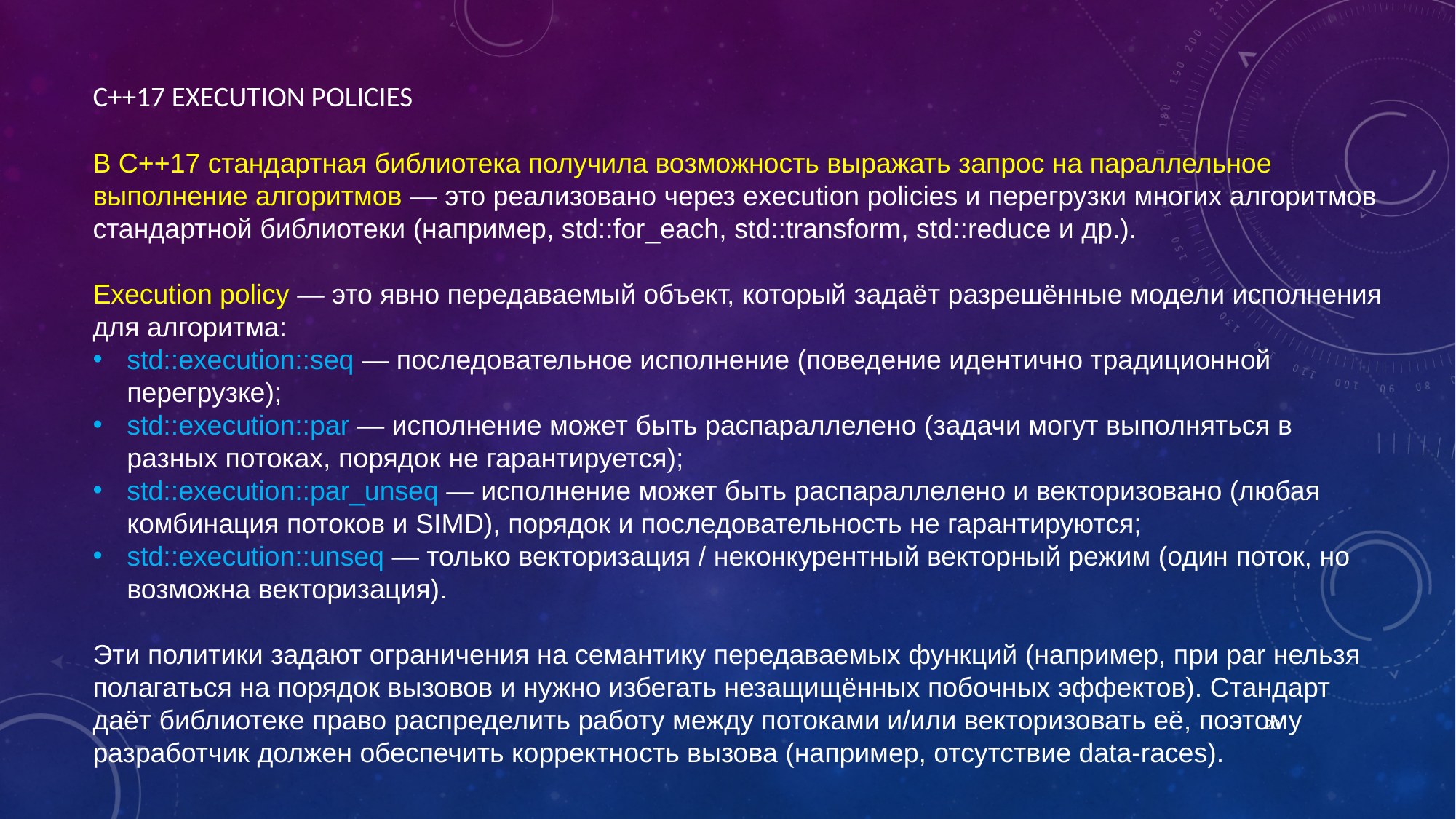

# C++17 Execution policies
В C++17 стандартная библиотека получила возможность выражать запрос на параллельное выполнение алгоритмов — это реализовано через execution policies и перегрузки многих алгоритмов стандартной библиотеки (например, std::for_each, std::transform, std::reduce и др.).

Execution policy — это явно передаваемый объект, который задаёт разрешённые модели исполнения для алгоритма:
std::execution::seq — последовательное исполнение (поведение идентично традиционной перегрузке);
std::execution::par — исполнение может быть распараллелено (задачи могут выполняться в разных потоках, порядок не гарантируется);
std::execution::par_unseq — исполнение может быть распараллелено и векторизовано (любая комбинация потоков и SIMD), порядок и последовательность не гарантируются;
std::execution::unseq — только векторизация / неконкурентный векторный режим (один поток, но возможна векторизация).

Эти политики задают ограничения на семантику передаваемых функций (например, при par нельзя полагаться на порядок вызовов и нужно избегать незащищённых побочных эффектов). Стандарт даёт библиотеке право распределить работу между потоками и/или векторизовать её, поэтому разработчик должен обеспечить корректность вызова (например, отсутствие data-races).
20